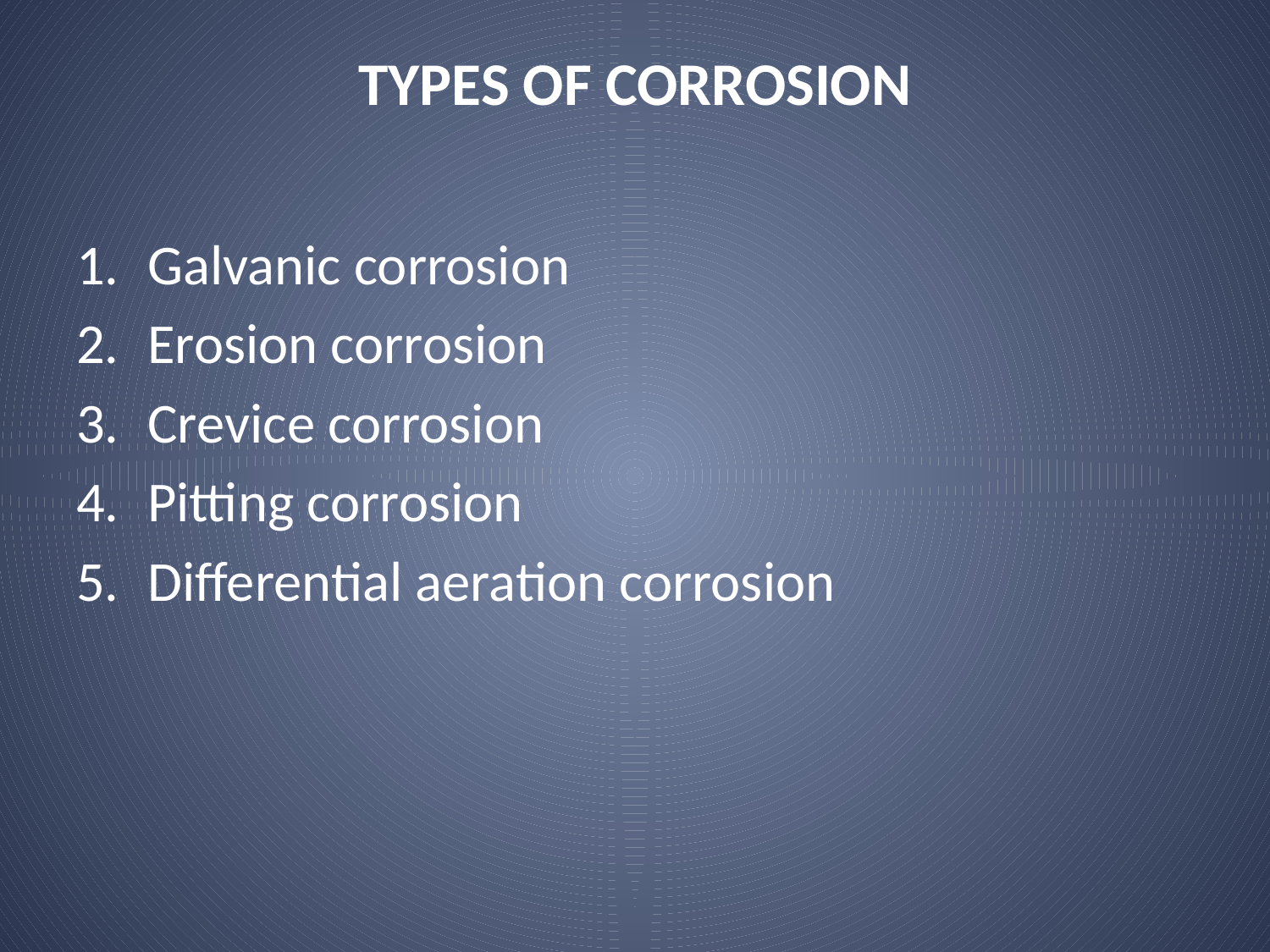

# TYPES OF CORROSION
Galvanic corrosion
Erosion corrosion
Crevice corrosion
Pitting corrosion
Differential aeration corrosion